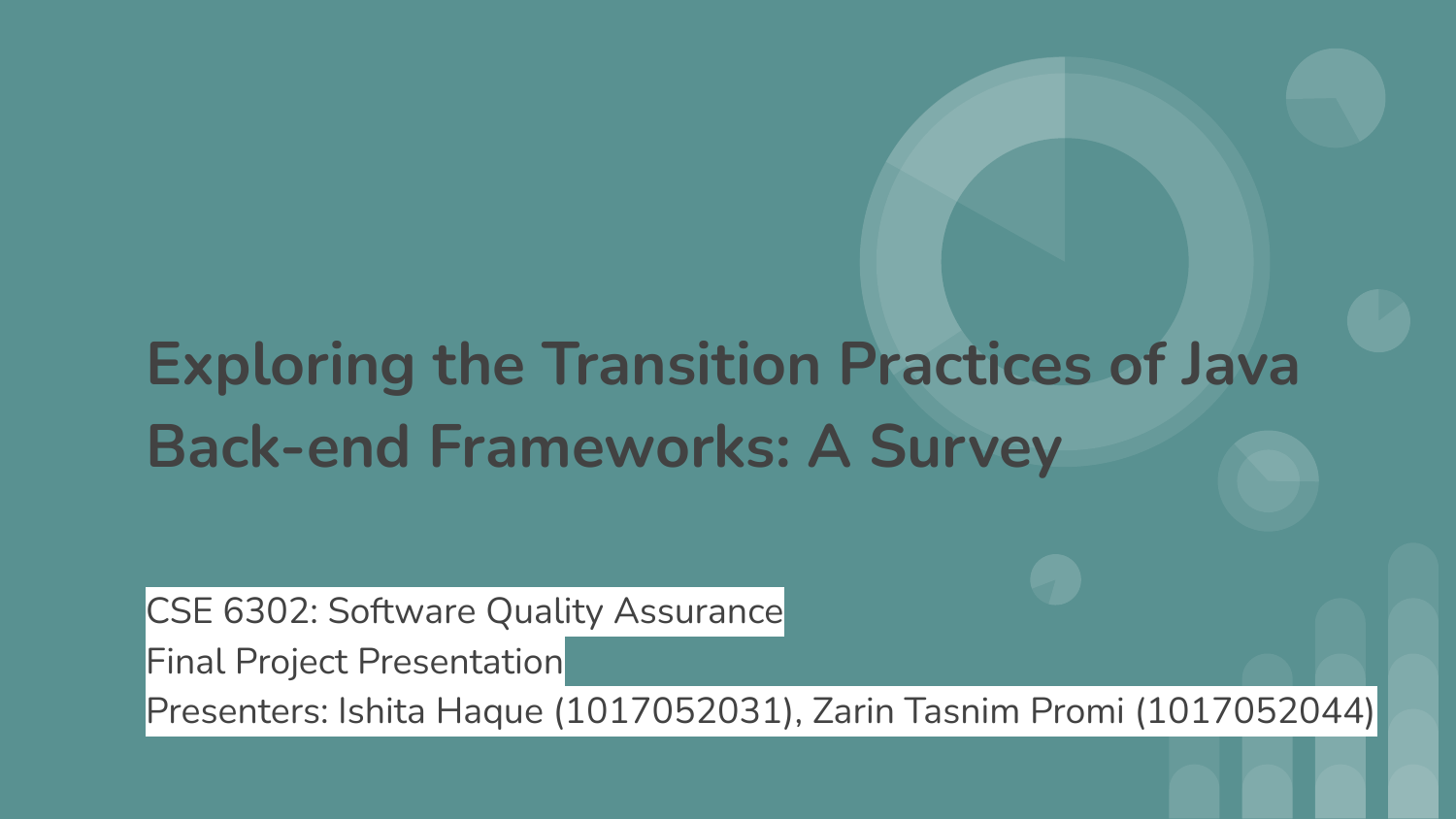

# Exploring the Transition Practices of Java Back-end Frameworks: A Survey
CSE 6302: Software Quality Assurance
Final Project Presentation
Presenters: Ishita Haque (1017052031), Zarin Tasnim Promi (1017052044)